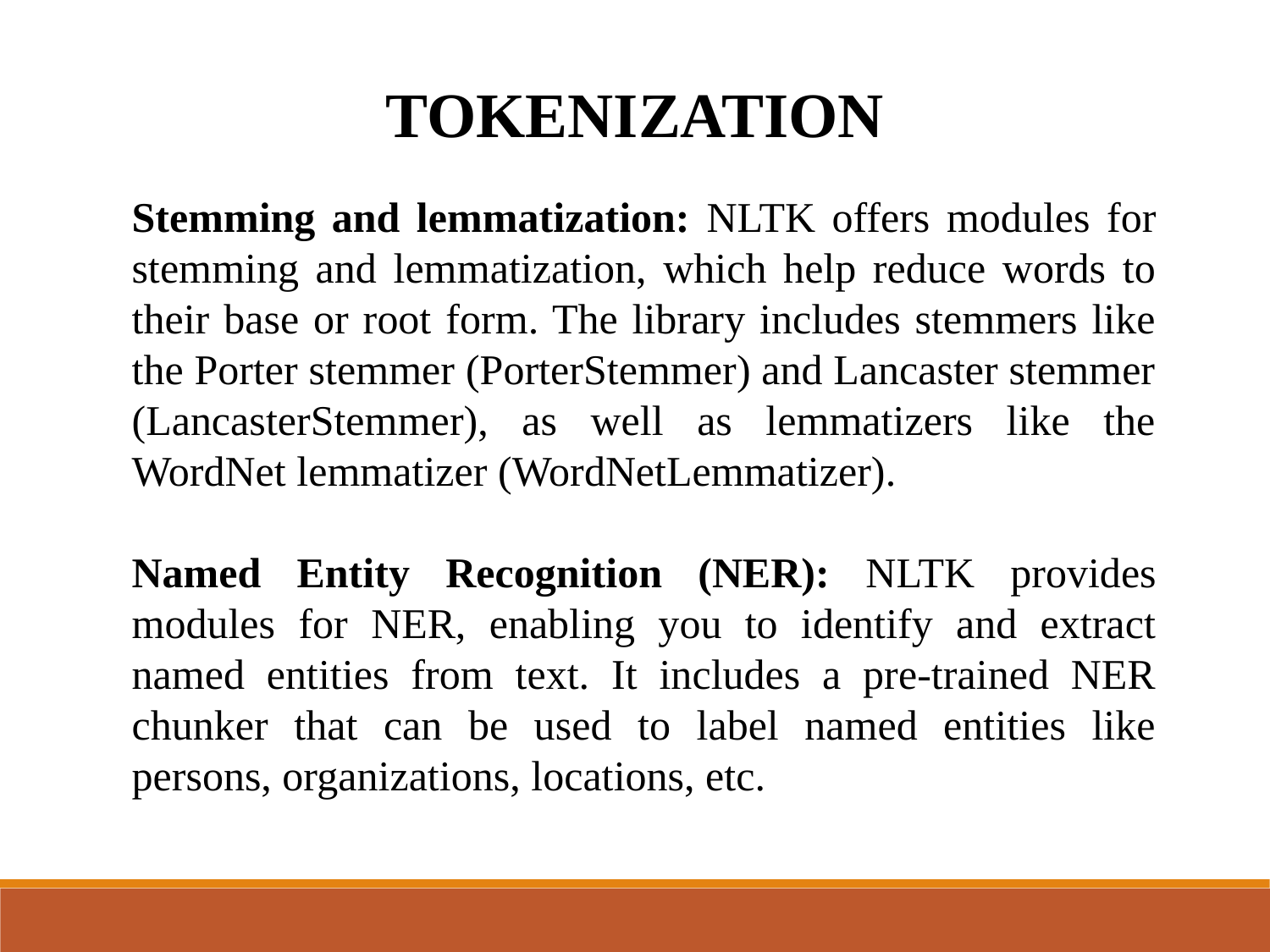

TOKENIZATION
Stemming and lemmatization: NLTK offers modules for stemming and lemmatization, which help reduce words to their base or root form. The library includes stemmers like the Porter stemmer (PorterStemmer) and Lancaster stemmer (LancasterStemmer), as well as lemmatizers like the WordNet lemmatizer (WordNetLemmatizer).

Named Entity Recognition (NER): NLTK provides modules for NER, enabling you to identify and extract named entities from text. It includes a pre-trained NER chunker that can be used to label named entities like persons, organizations, locations, etc.